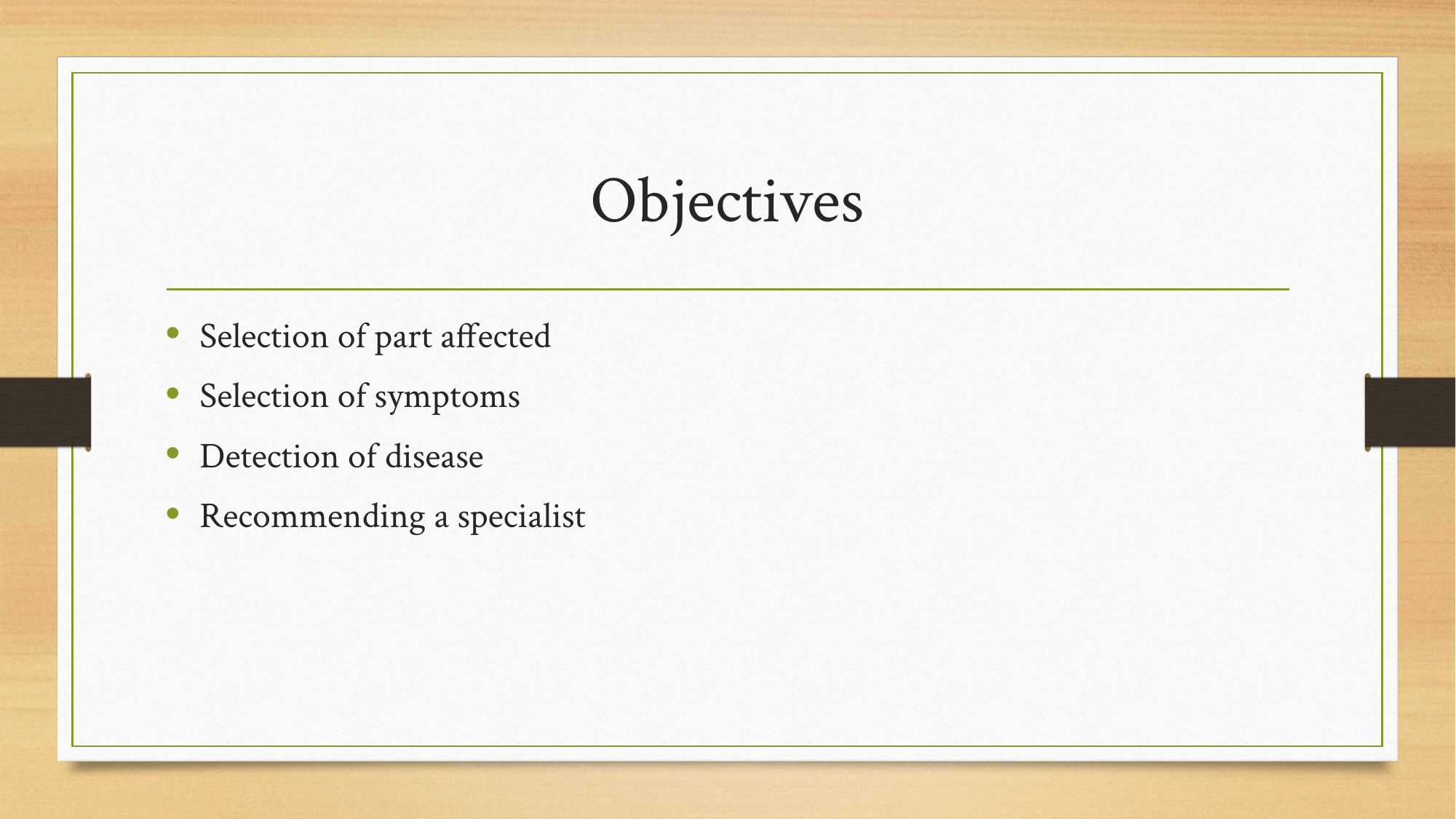

# Objectives
Selection of part affected
Selection of symptoms
Detection of disease
Recommending a specialist